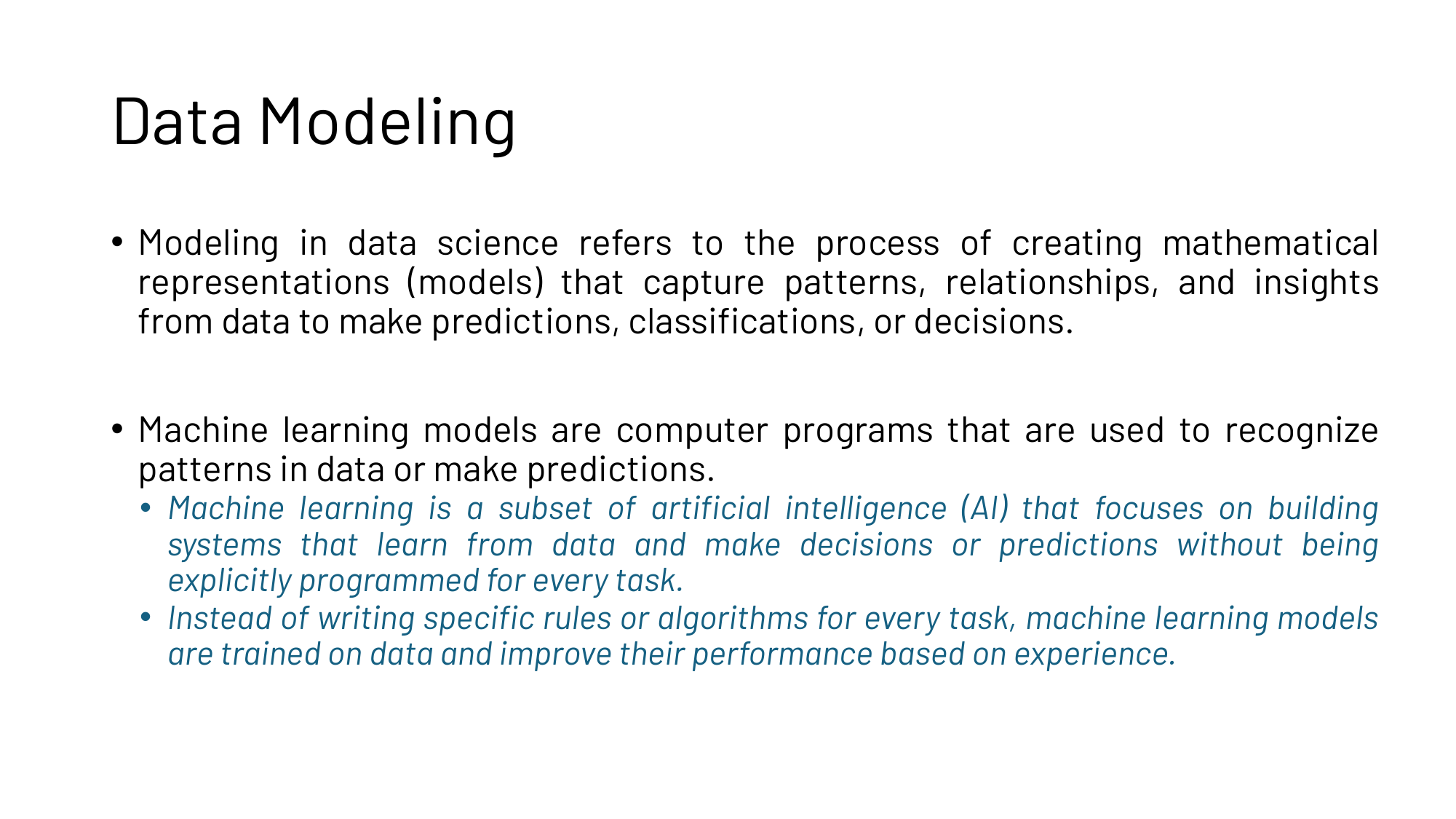

# Data Modeling
Modeling in data science refers to the process of creating mathematical representations (models) that capture patterns, relationships, and insights from data to make predictions, classifications, or decisions.

Machine learning models are computer programs that are used to recognize patterns in data or make predictions.
Machine learning is a subset of artificial intelligence (AI) that focuses on building systems that learn from data and make decisions or predictions without being explicitly programmed for every task.
Instead of writing specific rules or algorithms for every task, machine learning models are trained on data and improve their performance based on experience.